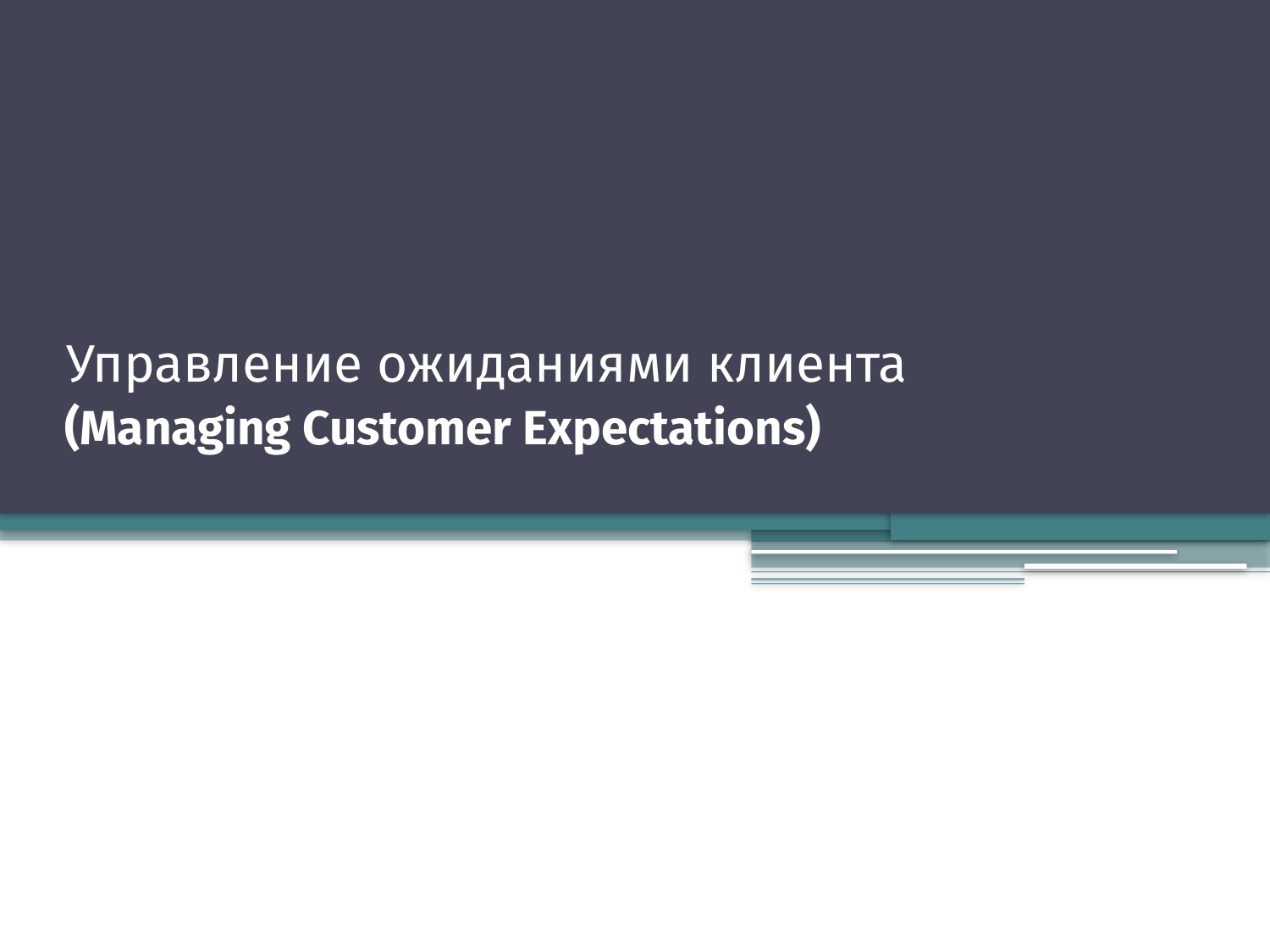

# Управление ожиданиями клиента (Managing Customer Expectations)